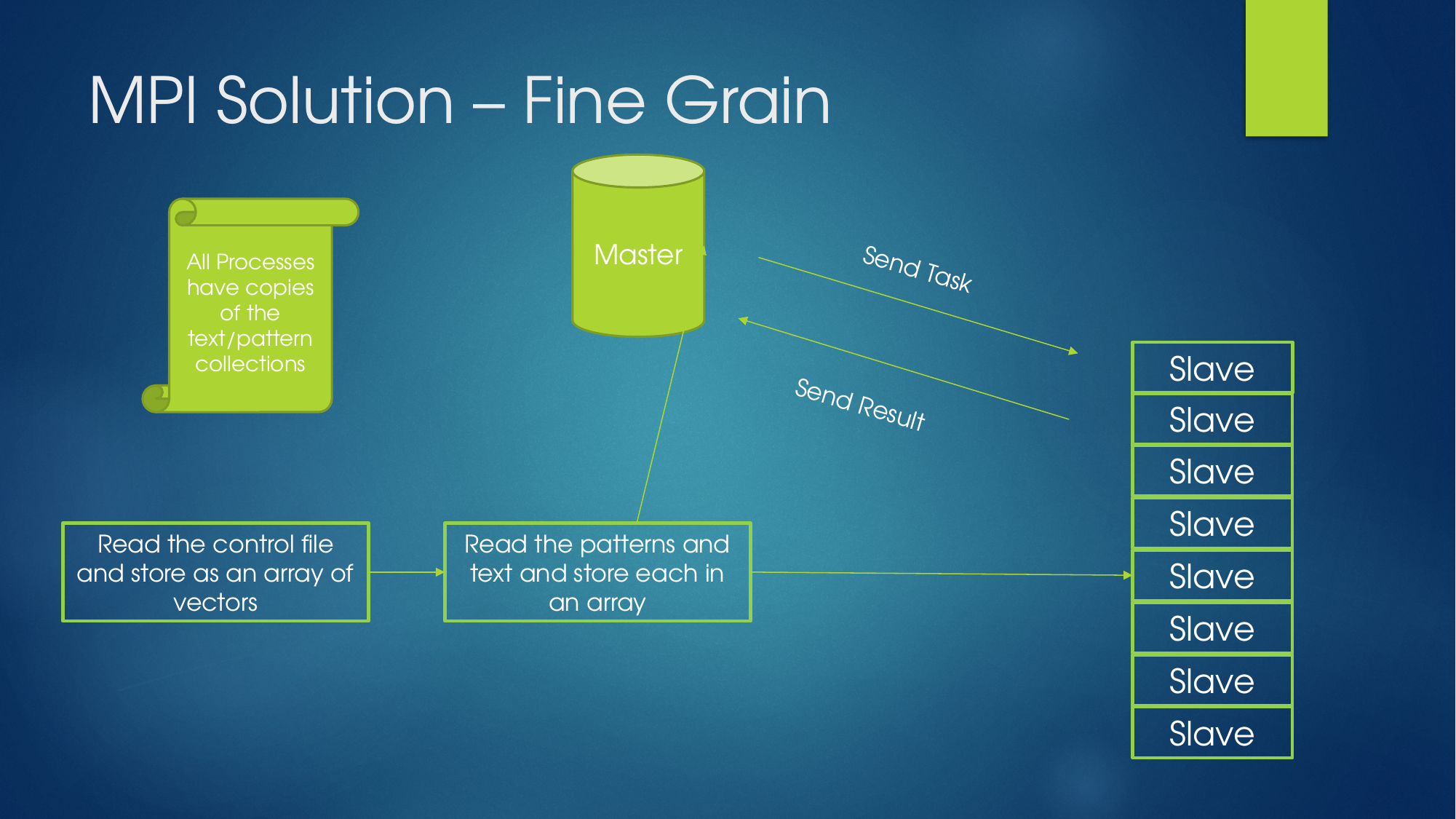

# MPI Solution – Fine Grain
Master
All Processes have copies of the text/pattern collections
Send Task
Slave
Send Result
Slave
Slave
Slave
Read the patterns and text and store each in an array
Read the control file and store as an array of vectors
Slave
Slave
Slave
Slave